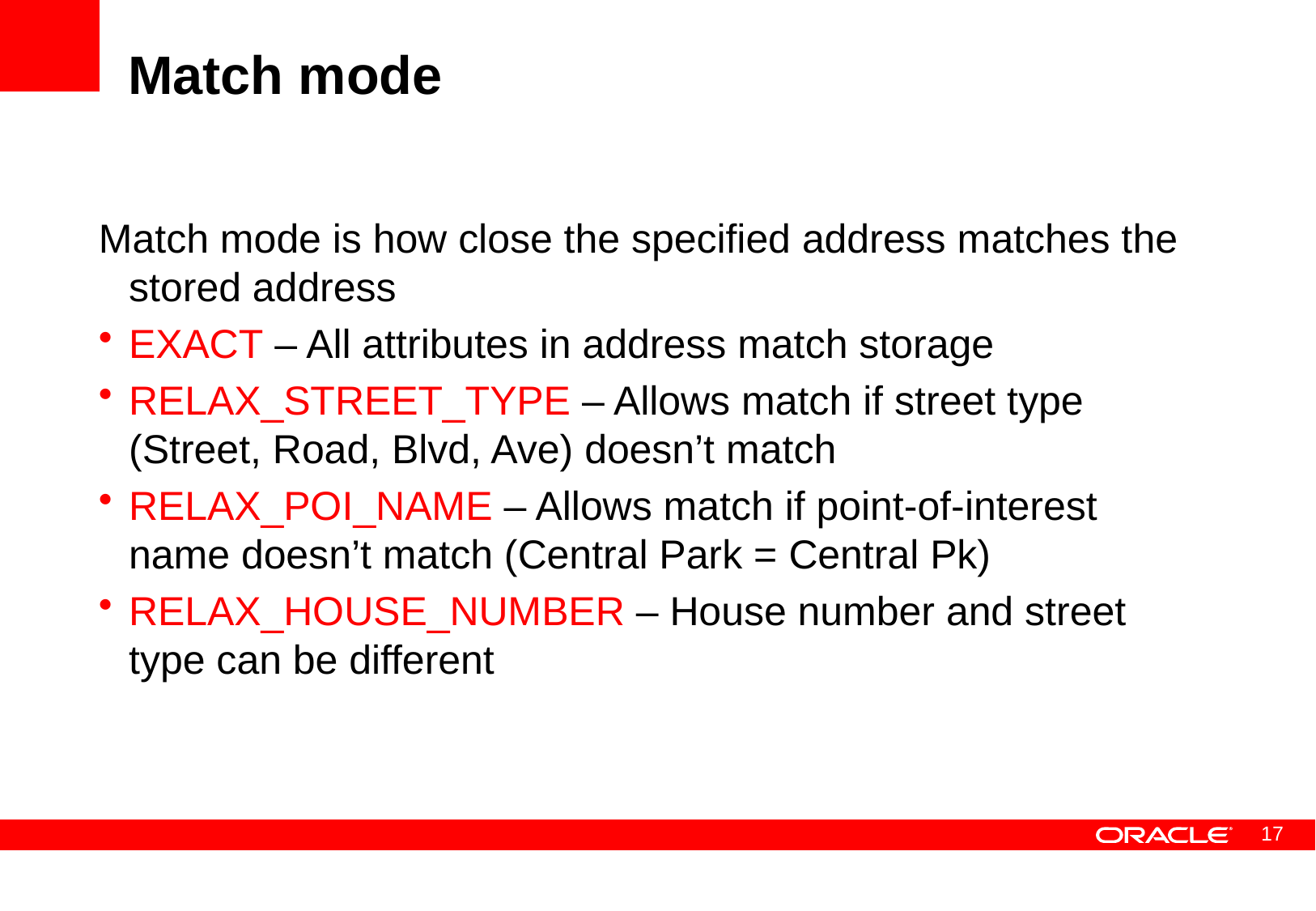

# Match mode
Match mode is how close the specified address matches the stored address
EXACT – All attributes in address match storage
RELAX_STREET_TYPE – Allows match if street type (Street, Road, Blvd, Ave) doesn’t match
RELAX_POI_NAME – Allows match if point-of-interest name doesn’t match (Central Park = Central Pk)
RELAX_HOUSE_NUMBER – House number and street type can be different